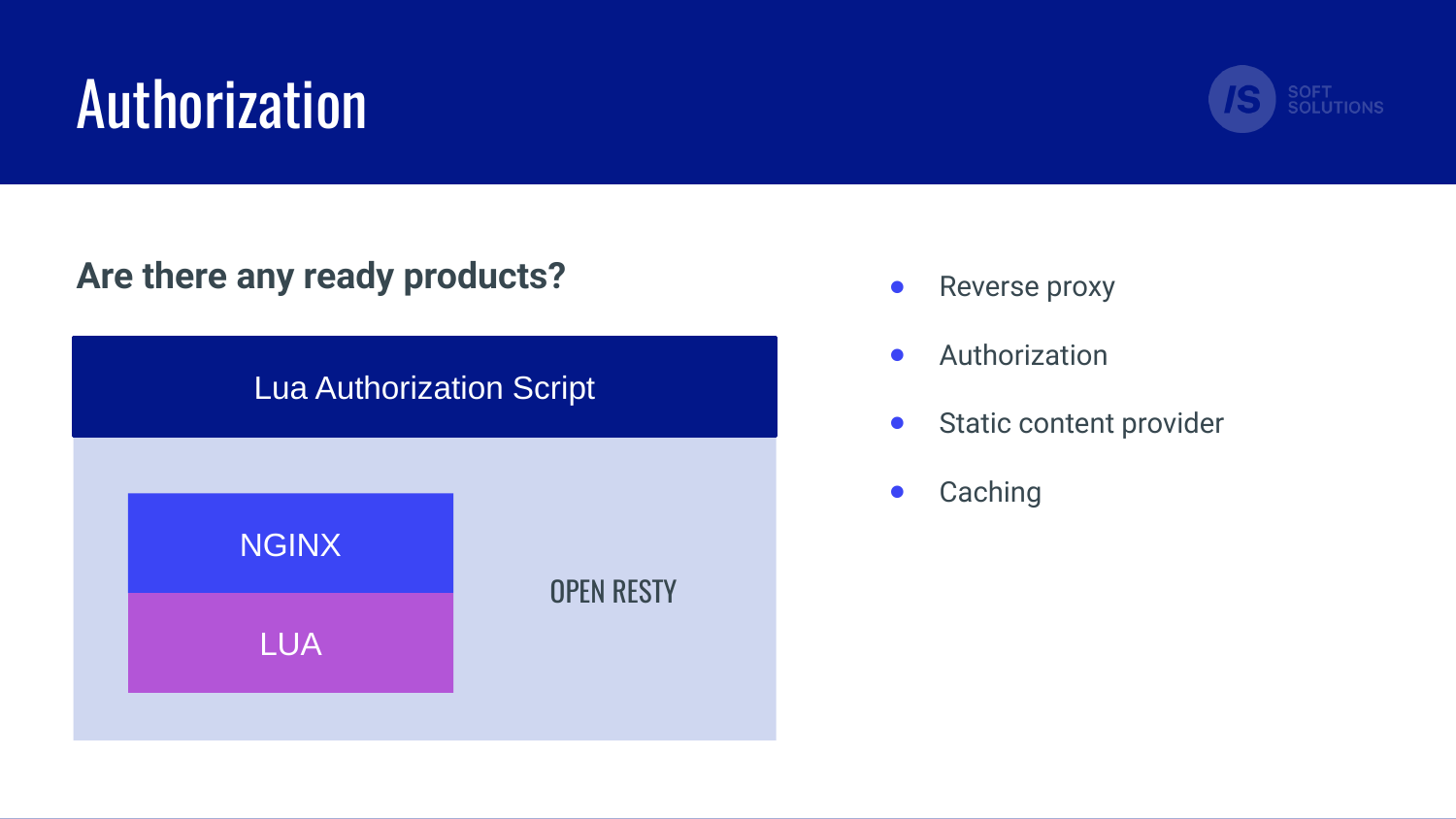

# Authorization
Are there any ready products?
Reverse proxy
Authorization
Static content provider
Caching
Lua Authorization Script

NGINX
OPEN RESTY
LUA